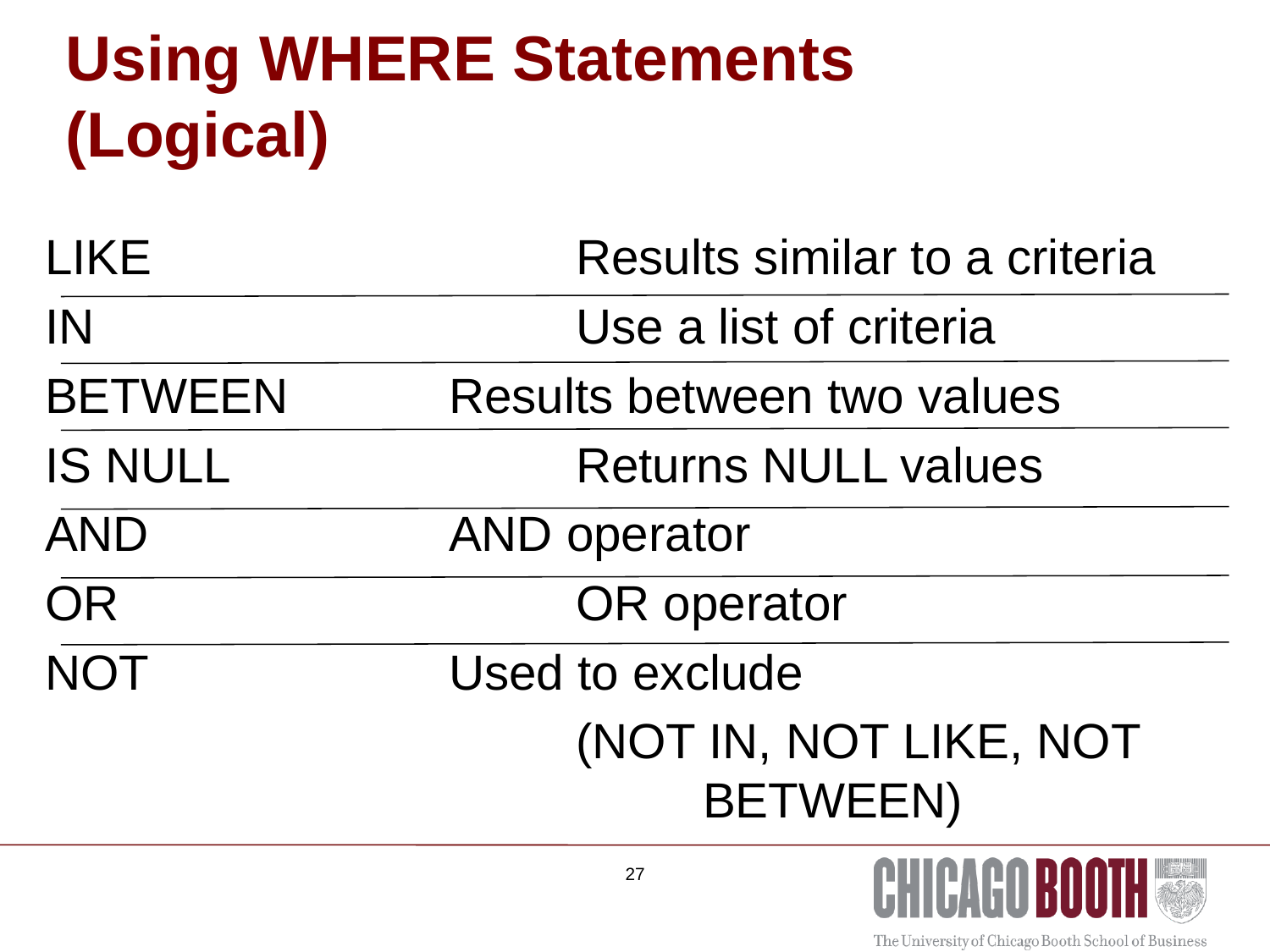

# Using WHERE Statements
(Logical)

LIKE    			Results similar to a criteria
IN				Use a list of criteria
BETWEEN		Results between two values
IS NULL			Returns NULL values
AND			AND operator
OR				OR operator
NOT			Used to exclude
					(NOT IN, NOT LIKE, NOT 						BETWEEN)
27